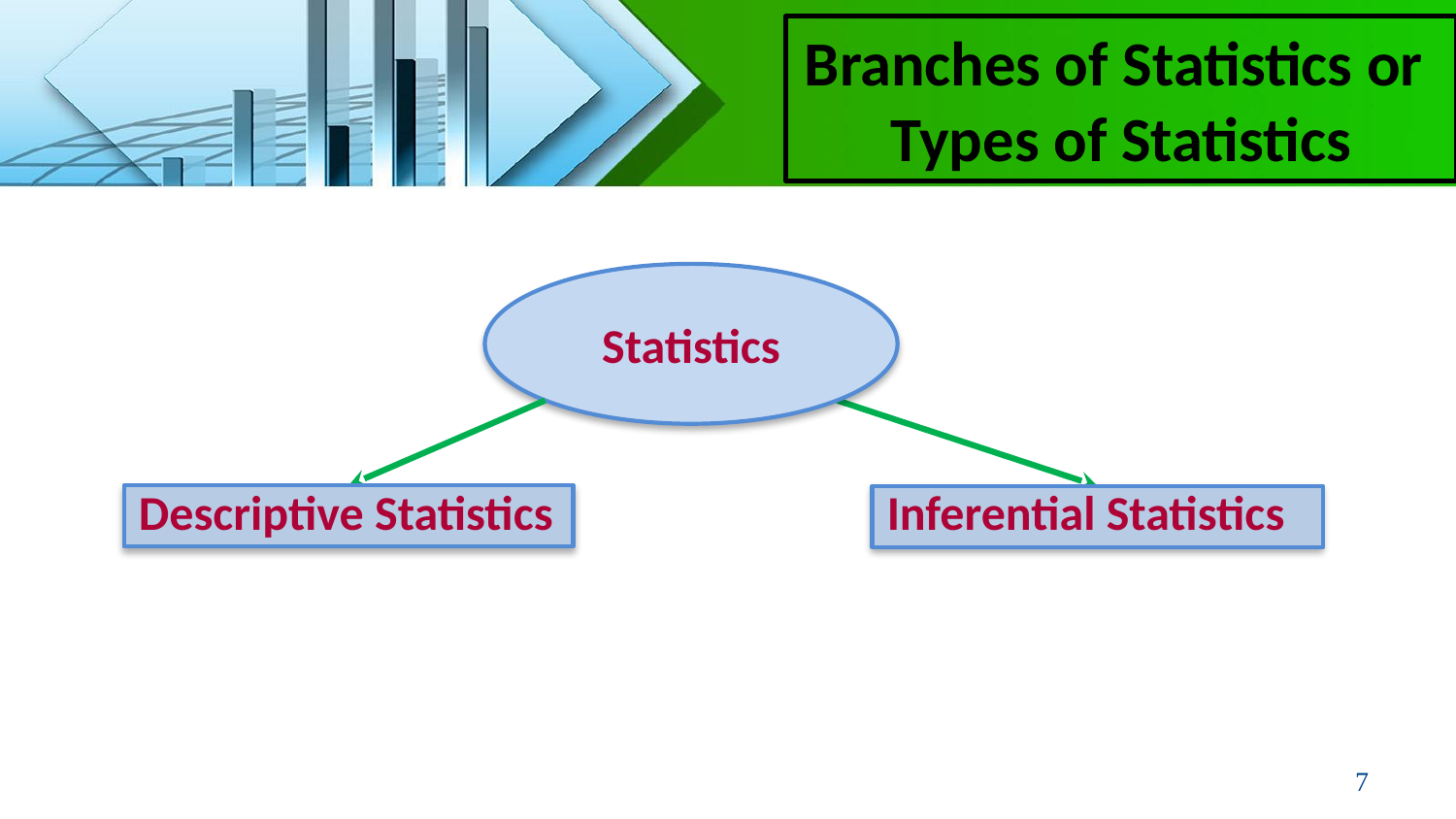

Branches of Statistics or
Types of Statistics
Statistics
Descriptive Statistics
Inferential Statistics
7